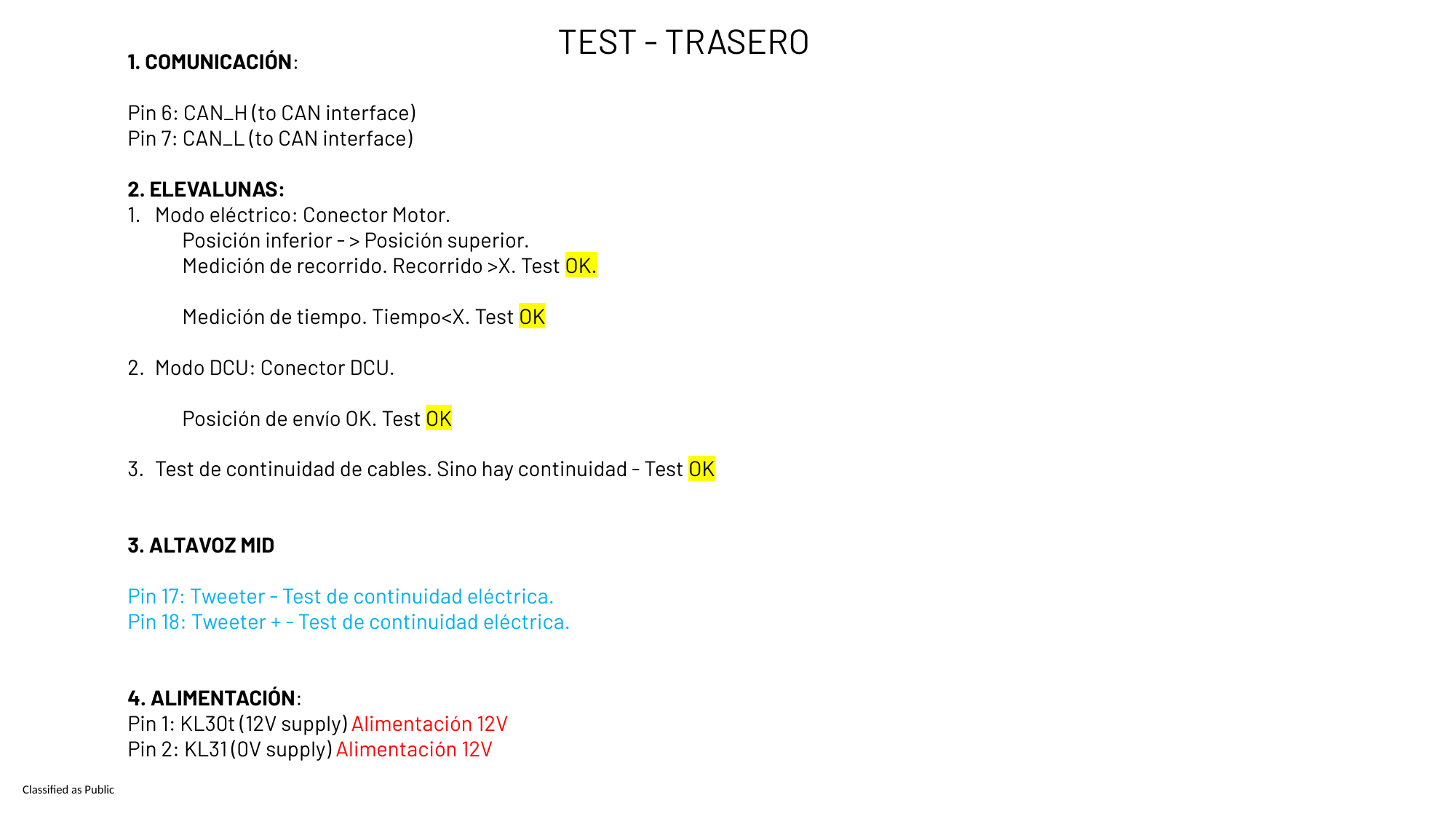

TEST - TRASERO
1. COMUNICACIÓN:

Pin 6: CAN_H (to CAN interface)
Pin 7: CAN_L (to CAN interface)

2. ELEVALUNAS:
Modo eléctrico: Conector Motor.
Posición inferior - > Posición superior.
Medición de recorrido. Recorrido >X. Test OK.

Medición de tiempo. Tiempo<X. Test OK

Modo DCU: Conector DCU.

Posición de envío OK. Test OK

Test de continuidad de cables. Sino hay continuidad - Test OK

3. ALTAVOZ MID

Pin 17: Tweeter - Test de continuidad eléctrica.
Pin 18: Tweeter + - Test de continuidad eléctrica.

4. ALIMENTACIÓN:
Pin 1: KL30t (12V supply) Alimentación 12V
Pin 2: KL31 (0V supply) Alimentación 12V